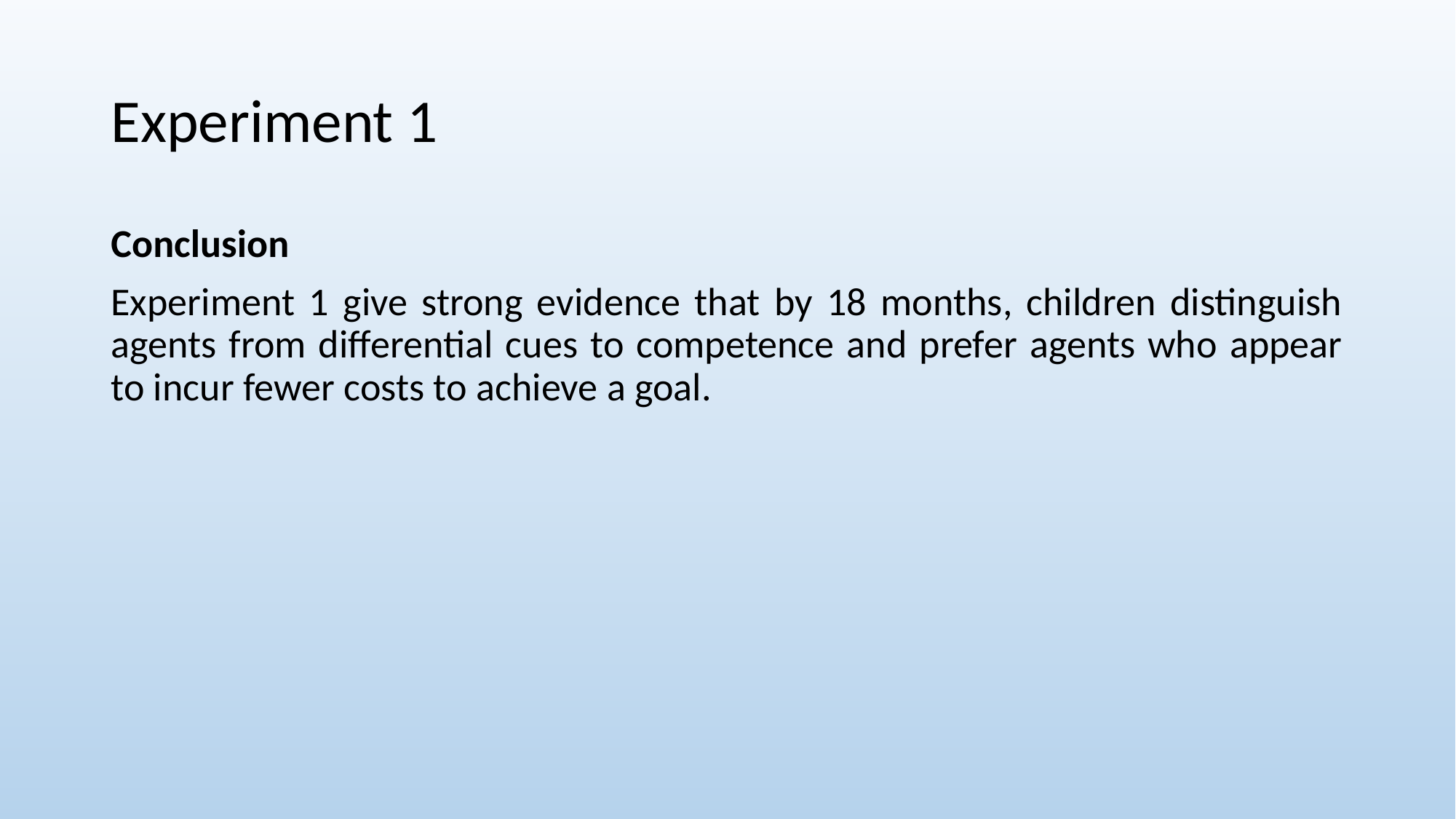

# Experiment 1
Conclusion
Experiment 1 give strong evidence that by 18 months, children distinguish agents from differential cues to competence and prefer agents who appear to incur fewer costs to achieve a goal.